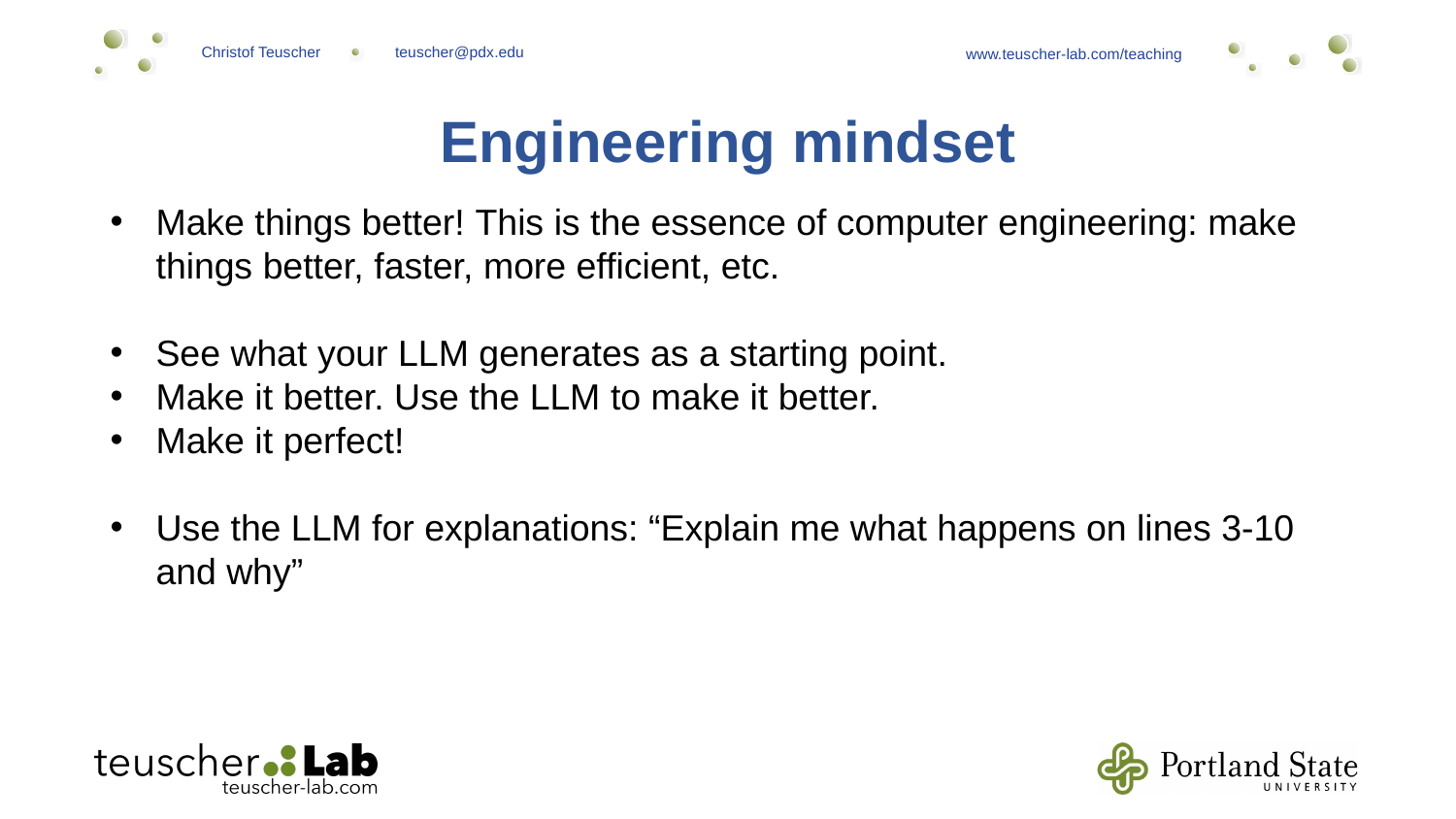

Engineering mindset
Make things better! This is the essence of computer engineering: make things better, faster, more efficient, etc.

See what your LLM generates as a starting point.
Make it better. Use the LLM to make it better.
Make it perfect!

Use the LLM for explanations: “Explain me what happens on lines 3-10 and why”